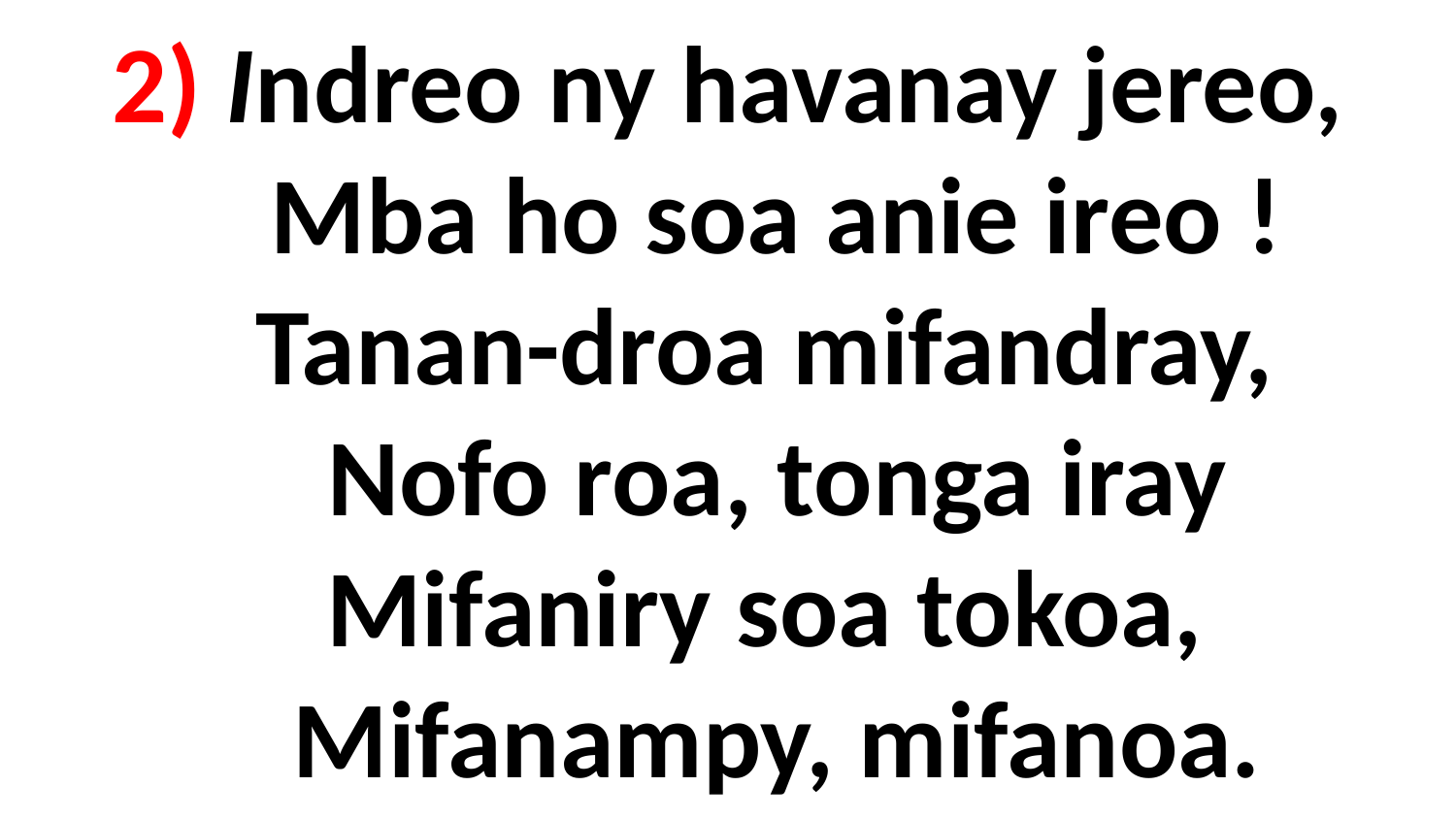

# 2) Indreo ny havanay jereo, Mba ho soa anie ireo ! Tanan-droa mifandray, Nofo roa, tonga iray Mifaniry soa tokoa, Mifanampy, mifanoa.